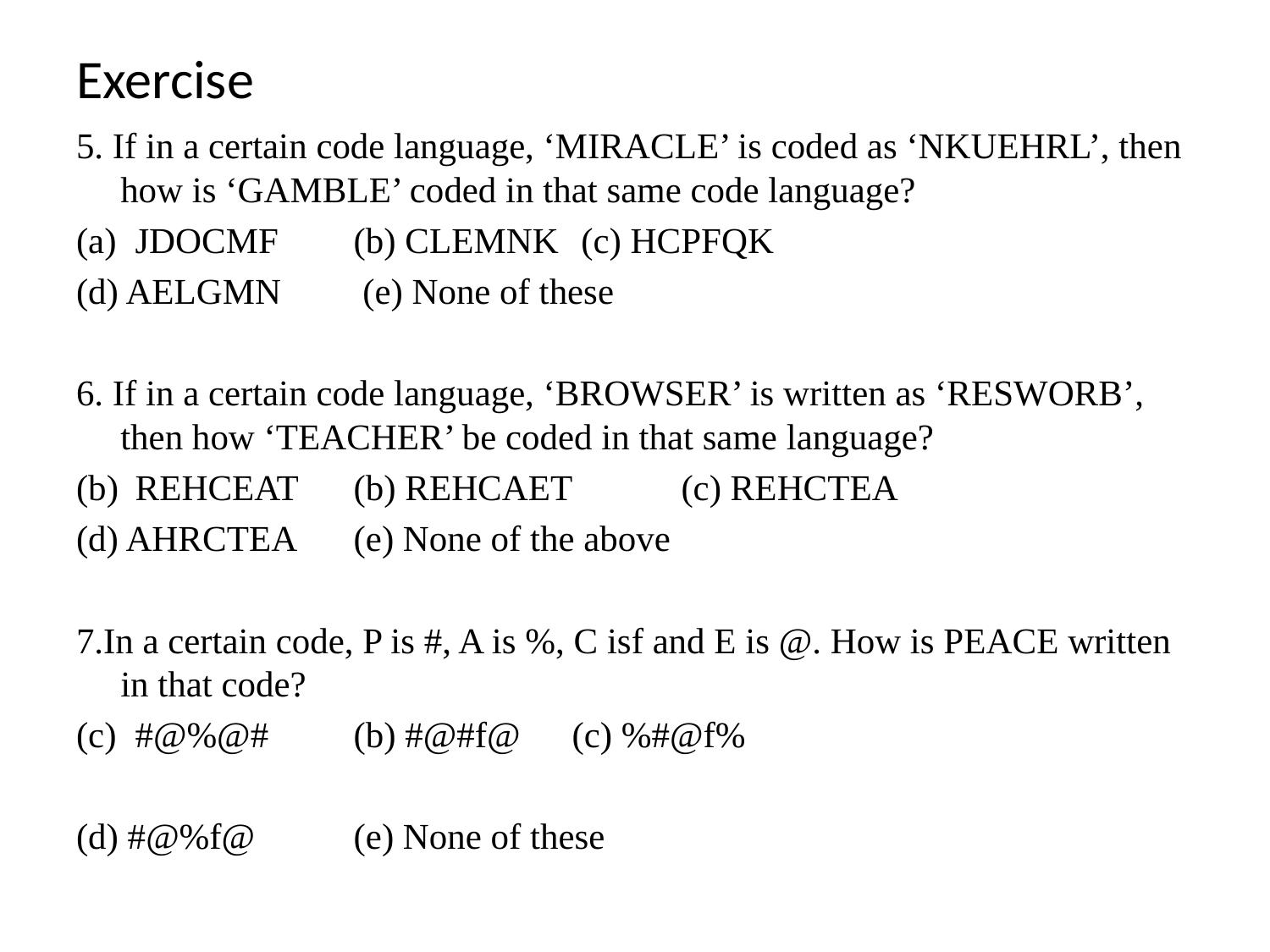

# Exercise
5. If in a certain code language, ‘MIRACLE’ is coded as ‘NKUEHRL’, then how is ‘GAMBLE’ coded in that same code language?
JDOCMF 		(b) CLEMNK		 (c) HCPFQK
(d) AELGMN		 (e) None of these

6. If in a certain code language, ‘BROWSER’ is written as ‘RESWORB’, then how ‘TEACHER’ be coded in that same language?
REHCEAT 		(b) REHCAET 		(c) REHCTEA
(d) AHRCTEA 		(e) None of the above

7.In a certain code, P is #, A is %, C isf and E is @. How is PEACE written in that code?
#@%@# 		(b) #@#f@ 		(c) %#@f%

(d) #@%f@ 		(e) None of these